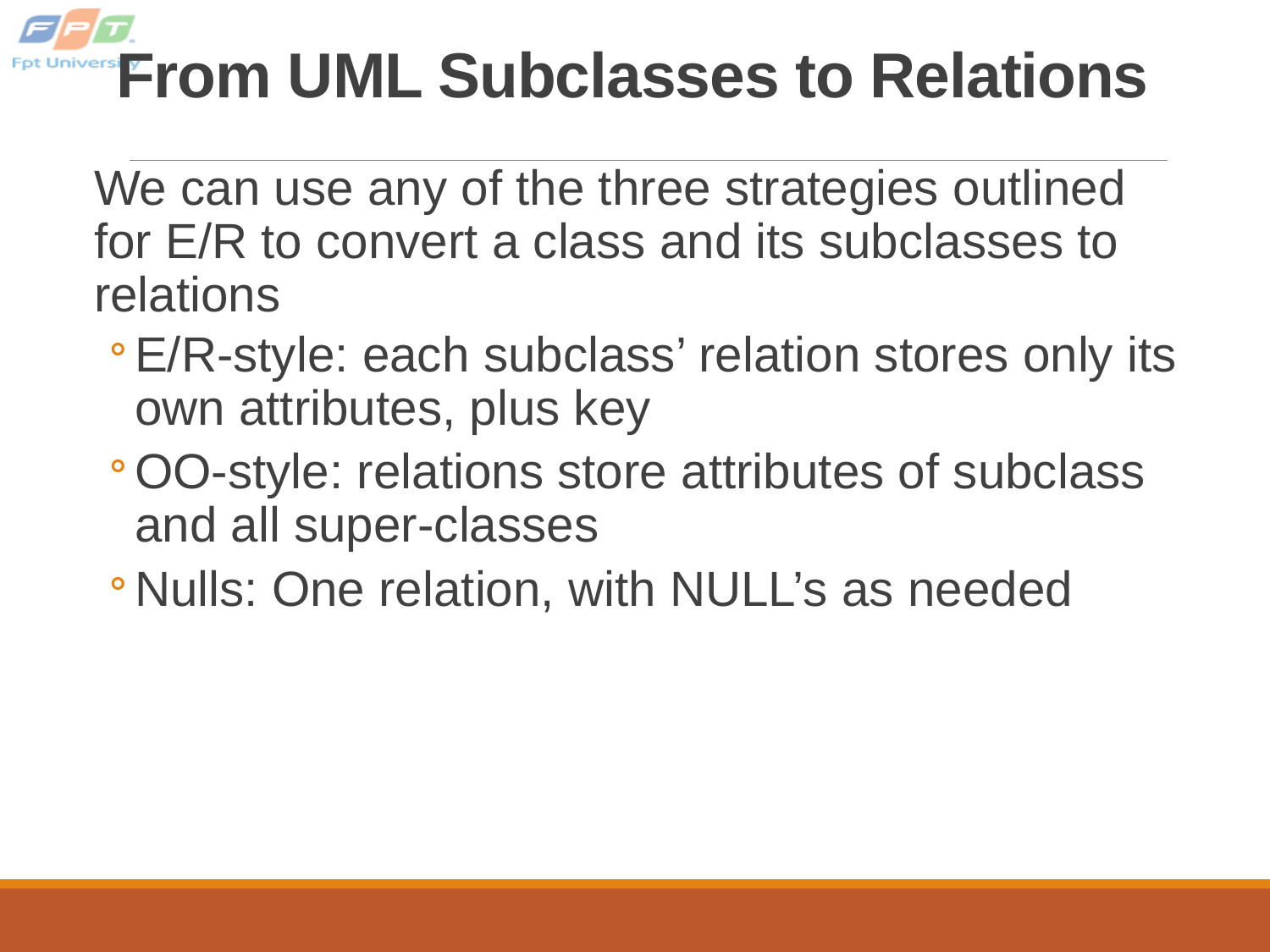

# From UML Subclasses to Relations
We can use any of the three strategies outlined for E/R to convert a class and its subclasses to relations
E/R-style: each subclass’ relation stores only its own attributes, plus key
OO-style: relations store attributes of subclass and all super-classes
Nulls: One relation, with NULL’s as needed